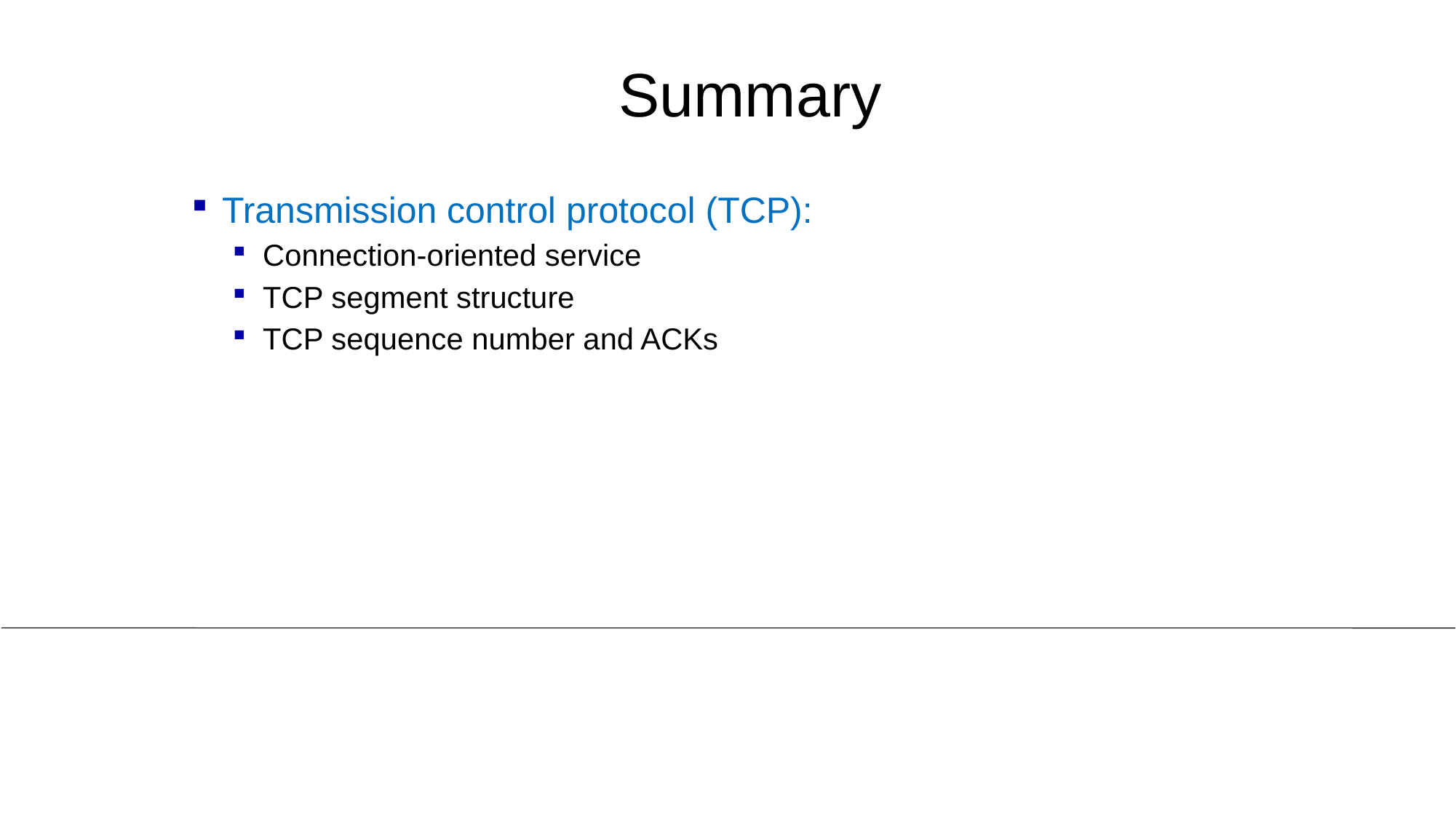

# Summary
Transmission control protocol (TCP):
Connection-oriented service
TCP segment structure
TCP sequence number and ACKs